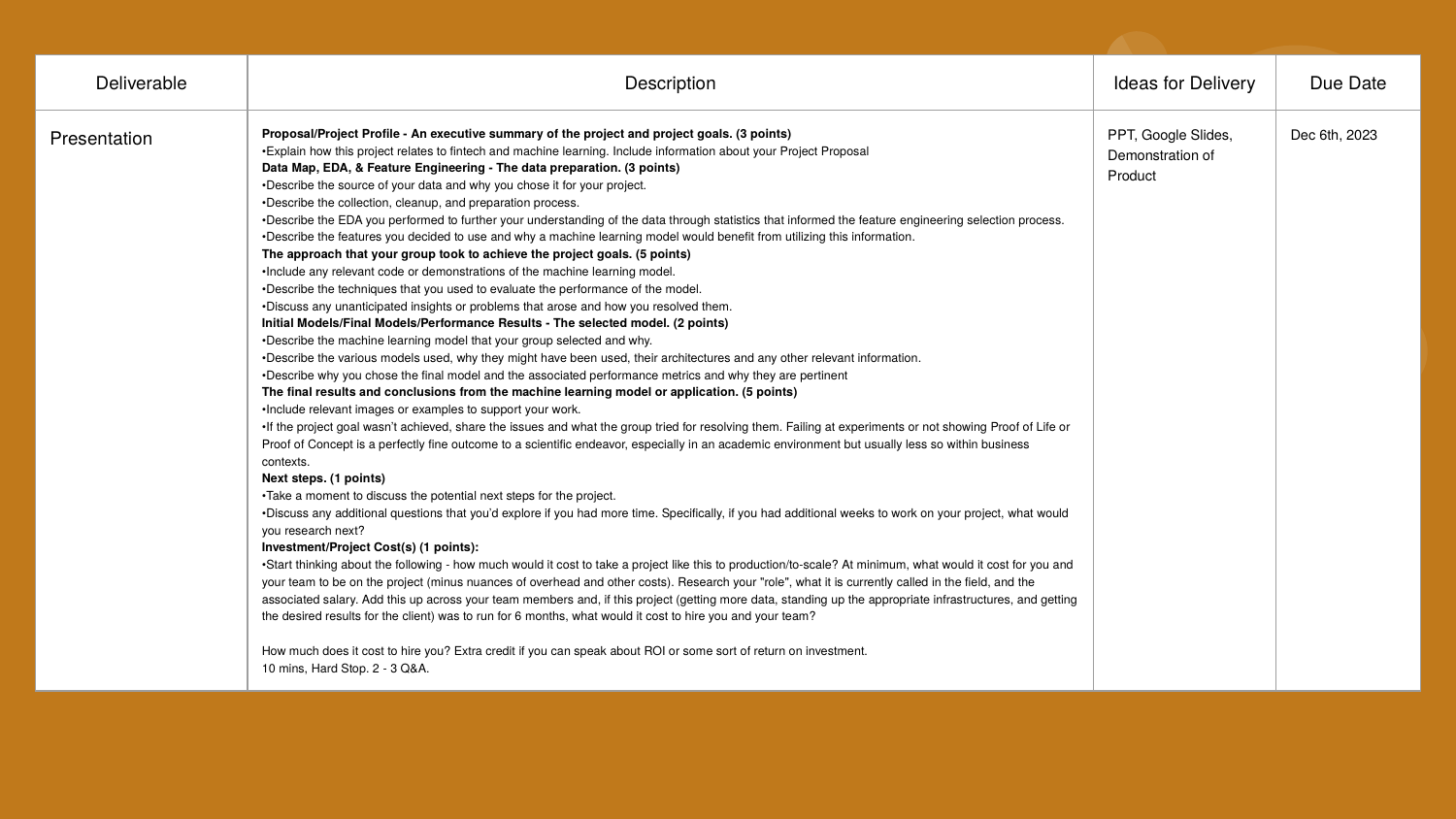

| Deliverable | Description | Ideas for Delivery | Due Date |
| --- | --- | --- | --- |
| Presentation | Proposal/Project Profile - An executive summary of the project and project goals. (3 points) •Explain how this project relates to fintech and machine learning. Include information about your Project Proposal Data Map, EDA, & Feature Engineering - The data preparation. (3 points) •Describe the source of your data and why you chose it for your project. •Describe the collection, cleanup, and preparation process. •Describe the EDA you performed to further your understanding of the data through statistics that informed the feature engineering selection process. •Describe the features you decided to use and why a machine learning model would benefit from utilizing this information. The approach that your group took to achieve the project goals. (5 points) •Include any relevant code or demonstrations of the machine learning model. •Describe the techniques that you used to evaluate the performance of the model. •Discuss any unanticipated insights or problems that arose and how you resolved them. Initial Models/Final Models/Performance Results - The selected model. (2 points) •Describe the machine learning model that your group selected and why. •Describe the various models used, why they might have been used, their architectures and any other relevant information. •Describe why you chose the final model and the associated performance metrics and why they are pertinent The final results and conclusions from the machine learning model or application. (5 points) •Include relevant images or examples to support your work. •If the project goal wasn’t achieved, share the issues and what the group tried for resolving them. Failing at experiments or not showing Proof of Life or Proof of Concept is a perfectly fine outcome to a scientific endeavor, especially in an academic environment but usually less so within business contexts. Next steps. (1 points) •Take a moment to discuss the potential next steps for the project. •Discuss any additional questions that you’d explore if you had more time. Specifically, if you had additional weeks to work on your project, what would you research next? Investment/Project Cost(s) (1 points): •Start thinking about the following - how much would it cost to take a project like this to production/to-scale? At minimum, what would it cost for you and your team to be on the project (minus nuances of overhead and other costs). Research your "role", what it is currently called in the field, and the associated salary. Add this up across your team members and, if this project (getting more data, standing up the appropriate infrastructures, and getting the desired results for the client) was to run for 6 months, what would it cost to hire you and your team? How much does it cost to hire you? Extra credit if you can speak about ROI or some sort of return on investment. 10 mins, Hard Stop. 2 - 3 Q&A. | PPT, Google Slides, Demonstration of Product | Dec 6th, 2023 |